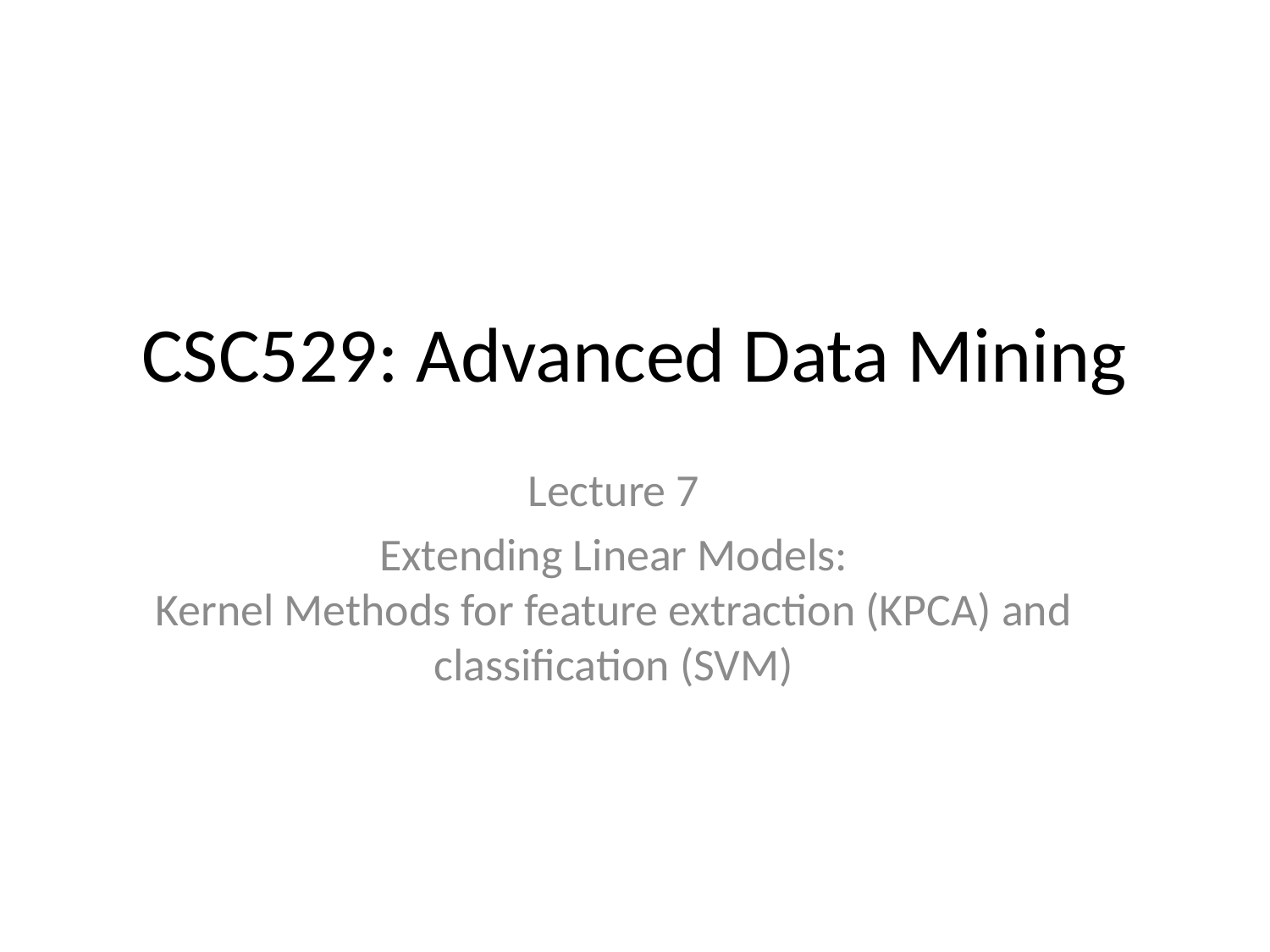

# CSC529: Advanced Data Mining
Lecture 7
Extending Linear Models:
Kernel Methods for feature extraction (KPCA) and classification (SVM)